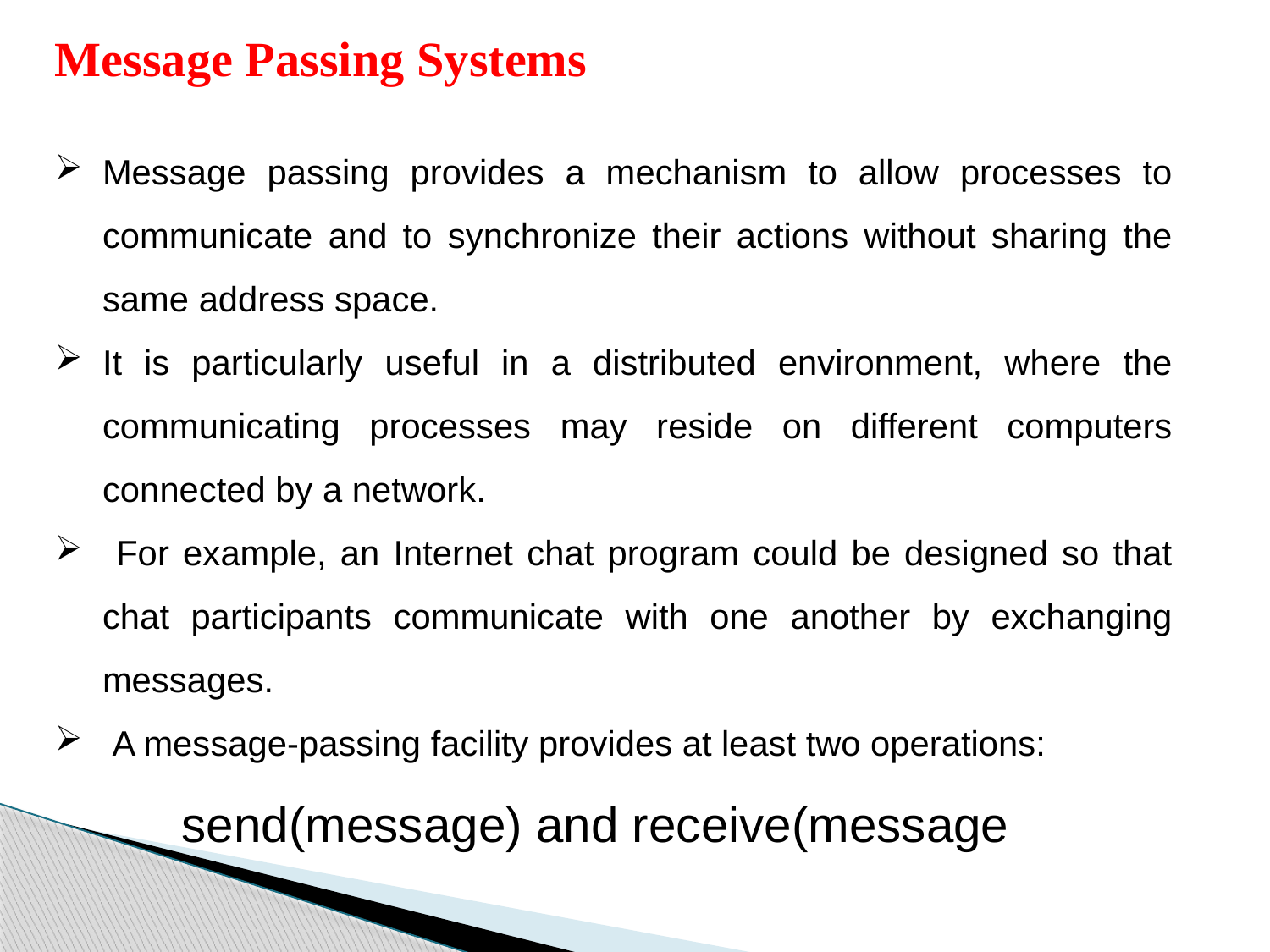

Message Passing Systems

Message passing provides a mechanism to allow processes to communicate and to synchronize their actions without sharing the same address space.
It is particularly useful in a distributed environment, where the communicating processes may reside on different computers connected by a network.
 For example, an Internet chat program could be designed so that chat participants communicate with one another by exchanging messages.
 A message-passing facility provides at least two operations:
	send(message) and receive(message